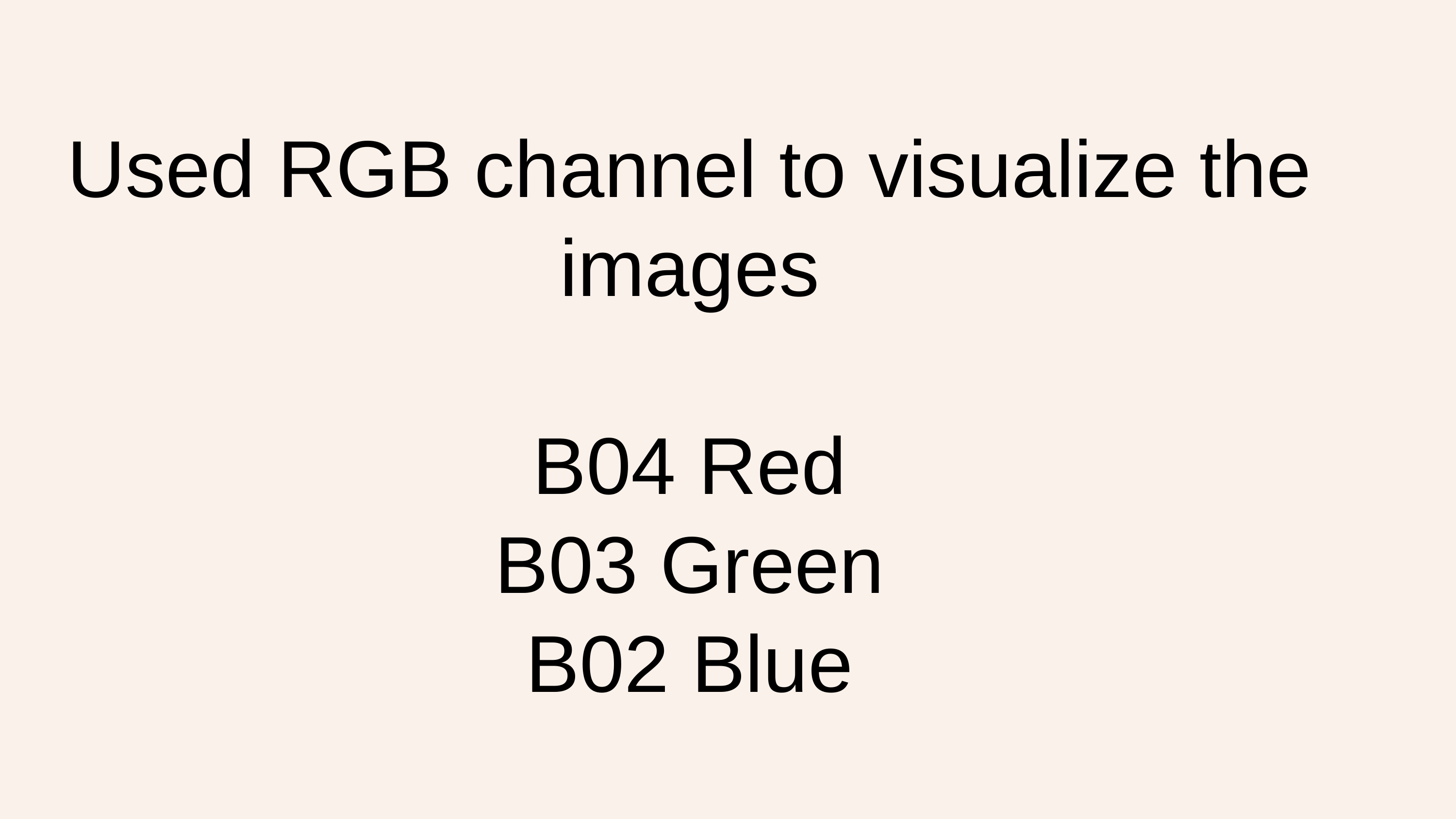

Used RGB channel to visualize the images

B04 Red
B03 Green
B02 Blue